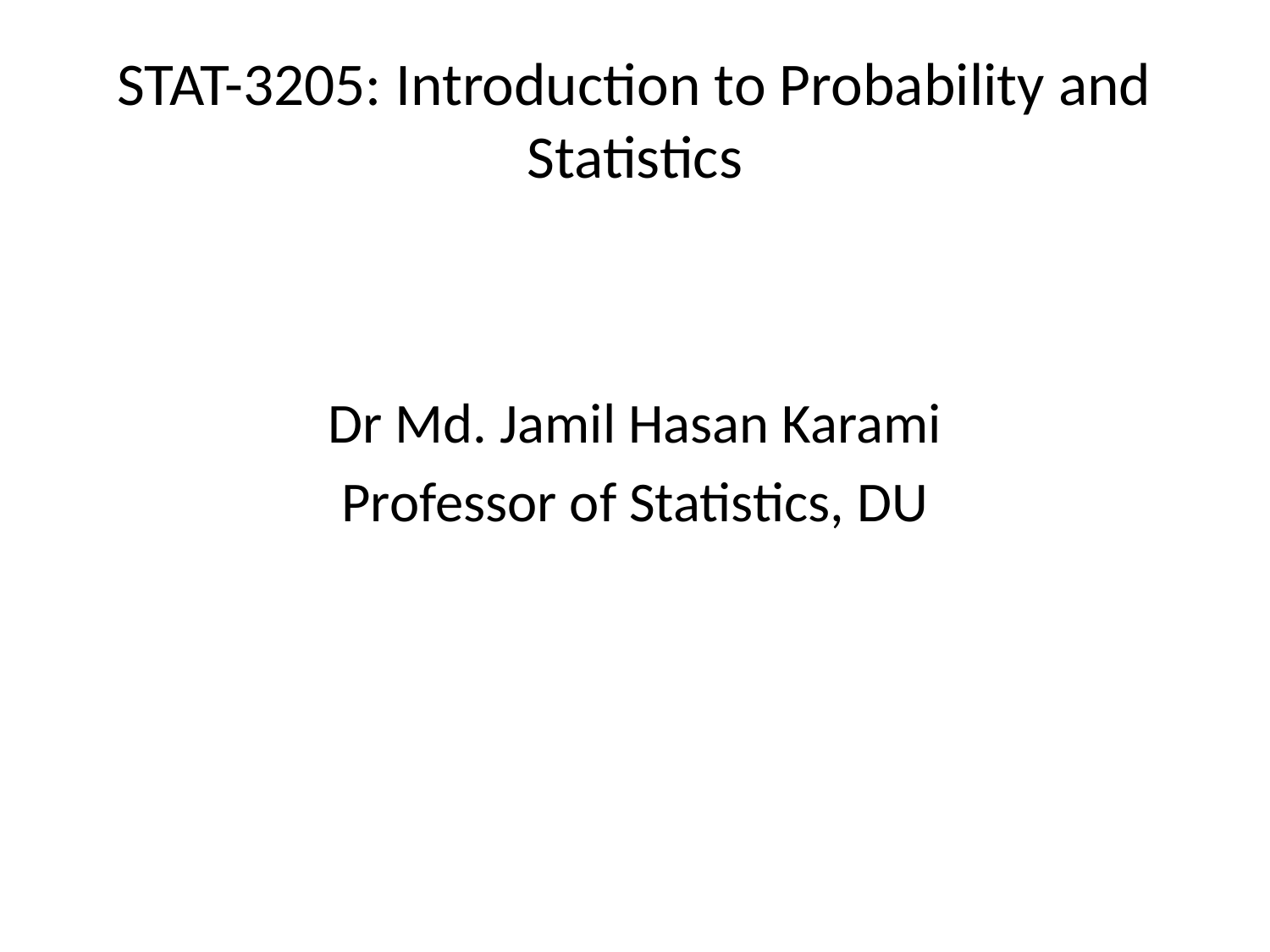

# STAT-3205: Introduction to Probability and Statistics

Dr Md. Jamil Hasan Karami
Professor of Statistics, DU